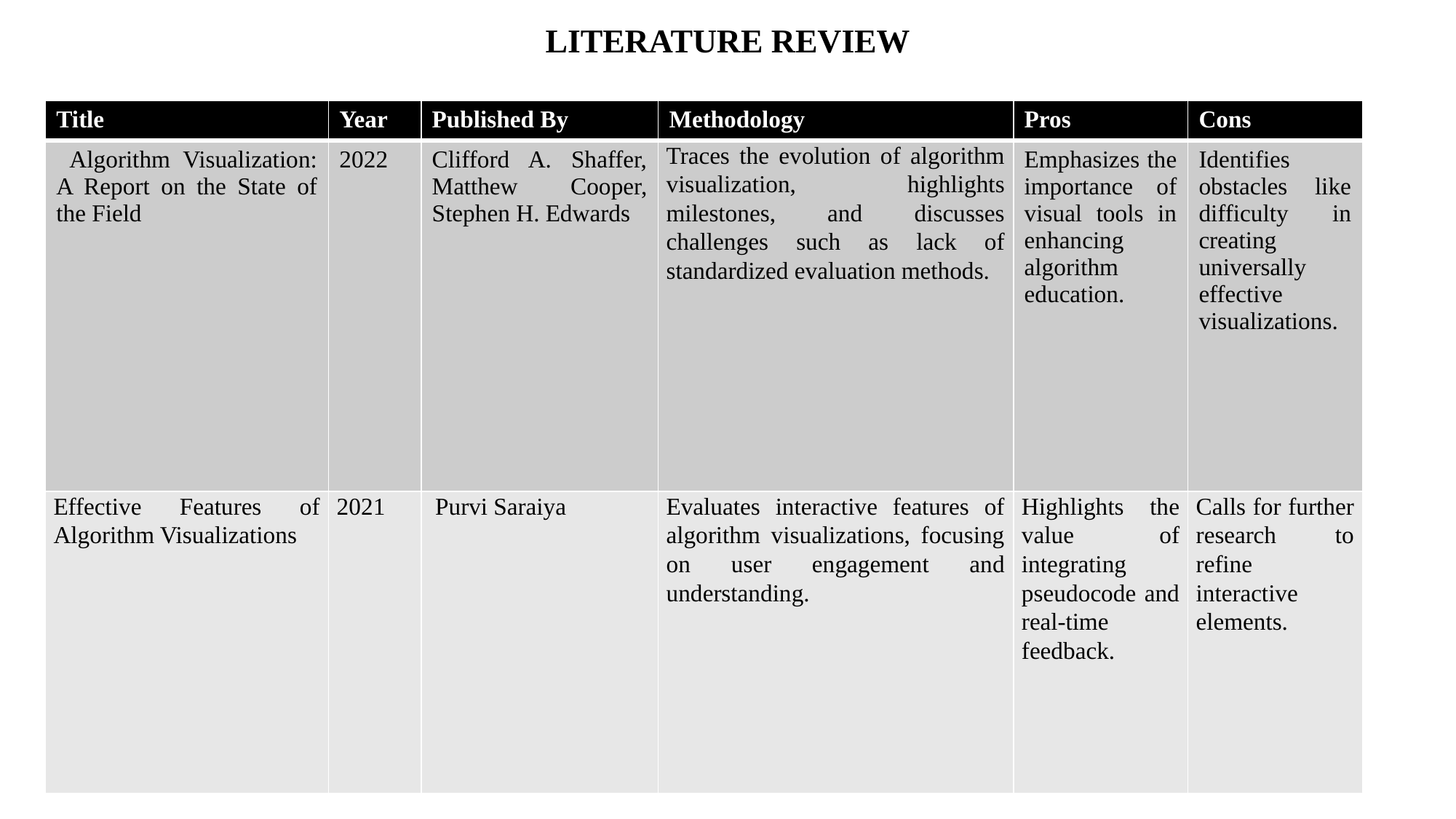

Literature Review
| Title | Year | Published By | Methodology | Pros | Cons |
| --- | --- | --- | --- | --- | --- |
| Algorithm Visualization: A Report on the State of the Field | 2022 | Clifford A. Shaffer, Matthew Cooper, Stephen H. Edwards | Traces the evolution of algorithm visualization, highlights milestones, and discusses challenges such as lack of standardized evaluation methods. | Emphasizes the importance of visual tools in enhancing algorithm education. | Identifies obstacles like difficulty in creating universally effective visualizations. |
| Effective Features of Algorithm Visualizations | 2021 | Purvi Saraiya | Evaluates interactive features of algorithm visualizations, focusing on user engagement and understanding. | Highlights the value of integrating pseudocode and real-time feedback. | Calls for further research to refine interactive elements. |